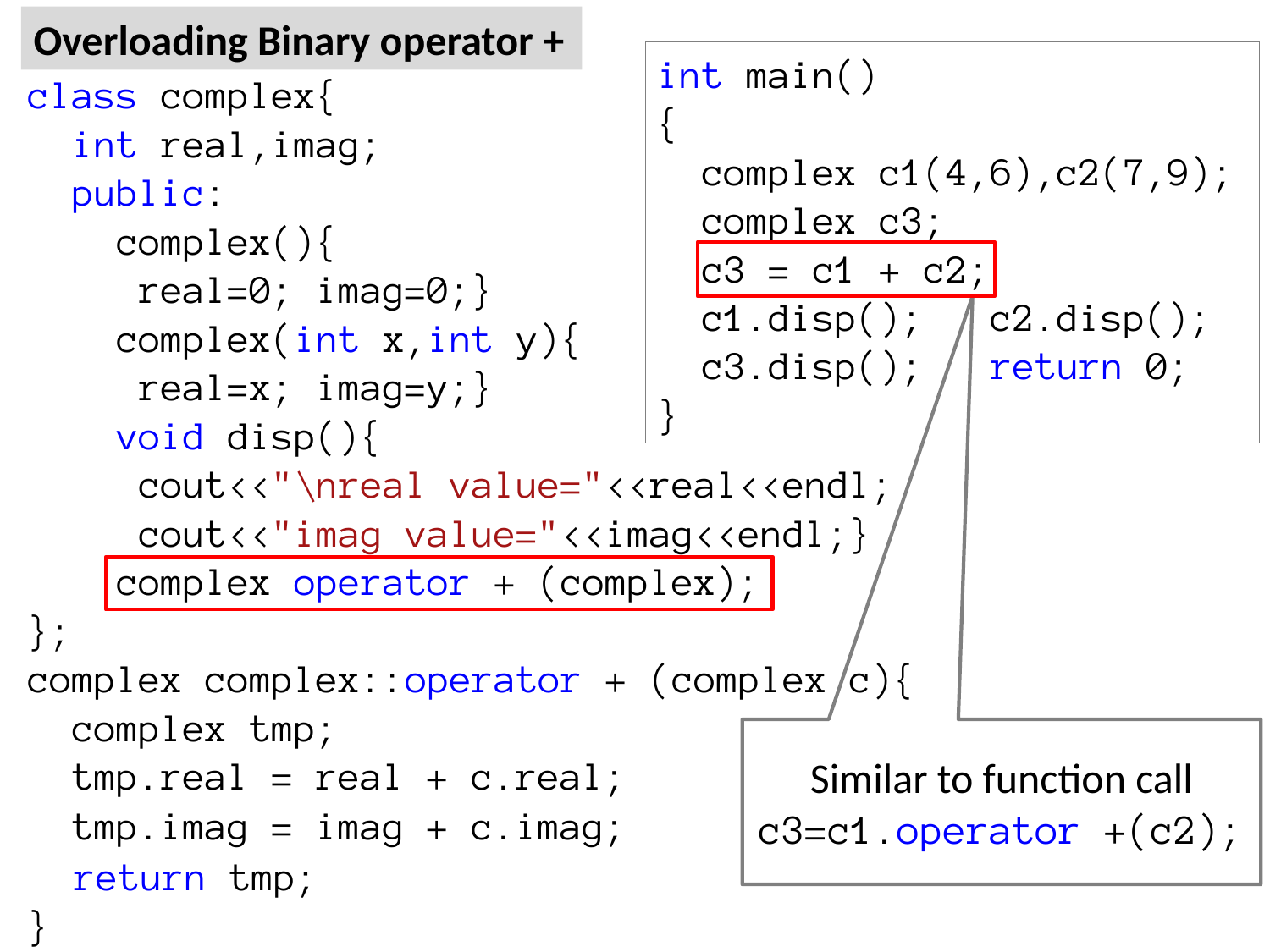

Overloading Binary operator +
int main()
{
  complex c1(4,6),c2(7,9);
  complex c3;
  c3 = c1 + c2;
  c1.disp();   c2.disp();
  c3.disp();   return 0;
}
class complex{
  int real,imag;
  public:
    complex(){
     real=0; imag=0;}
    complex(int x,int y){
     real=x; imag=y;}
    void disp(){
     cout<<"\nreal value="<<real<<endl;
     cout<<"imag value="<<imag<<endl;}
    complex operator + (complex);
};
complex complex::operator + (complex c){
  complex tmp;
  tmp.real = real + c.real;
  tmp.imag = imag + c.imag;
  return tmp;
}

Similar to function call
c3=c1.operator +(c2);